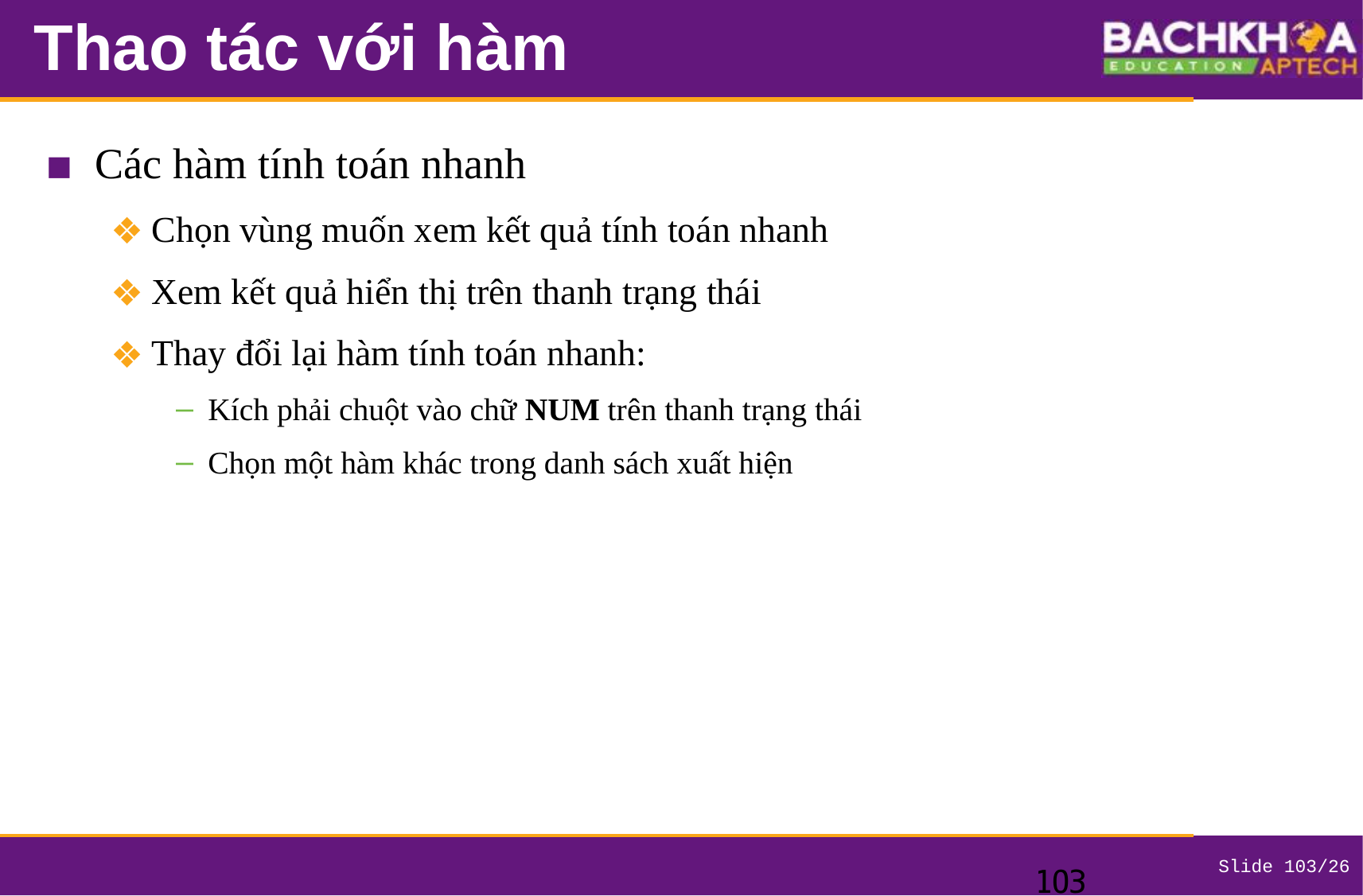

# Thao tác với hàm
Các hàm tính toán nhanh
Chọn vùng muốn xem kết quả tính toán nhanh
Xem kết quả hiển thị trên thanh trạng thái
Thay đổi lại hàm tính toán nhanh:
Kích phải chuột vào chữ NUM trên thanh trạng thái
Chọn một hàm khác trong danh sách xuất hiện
103